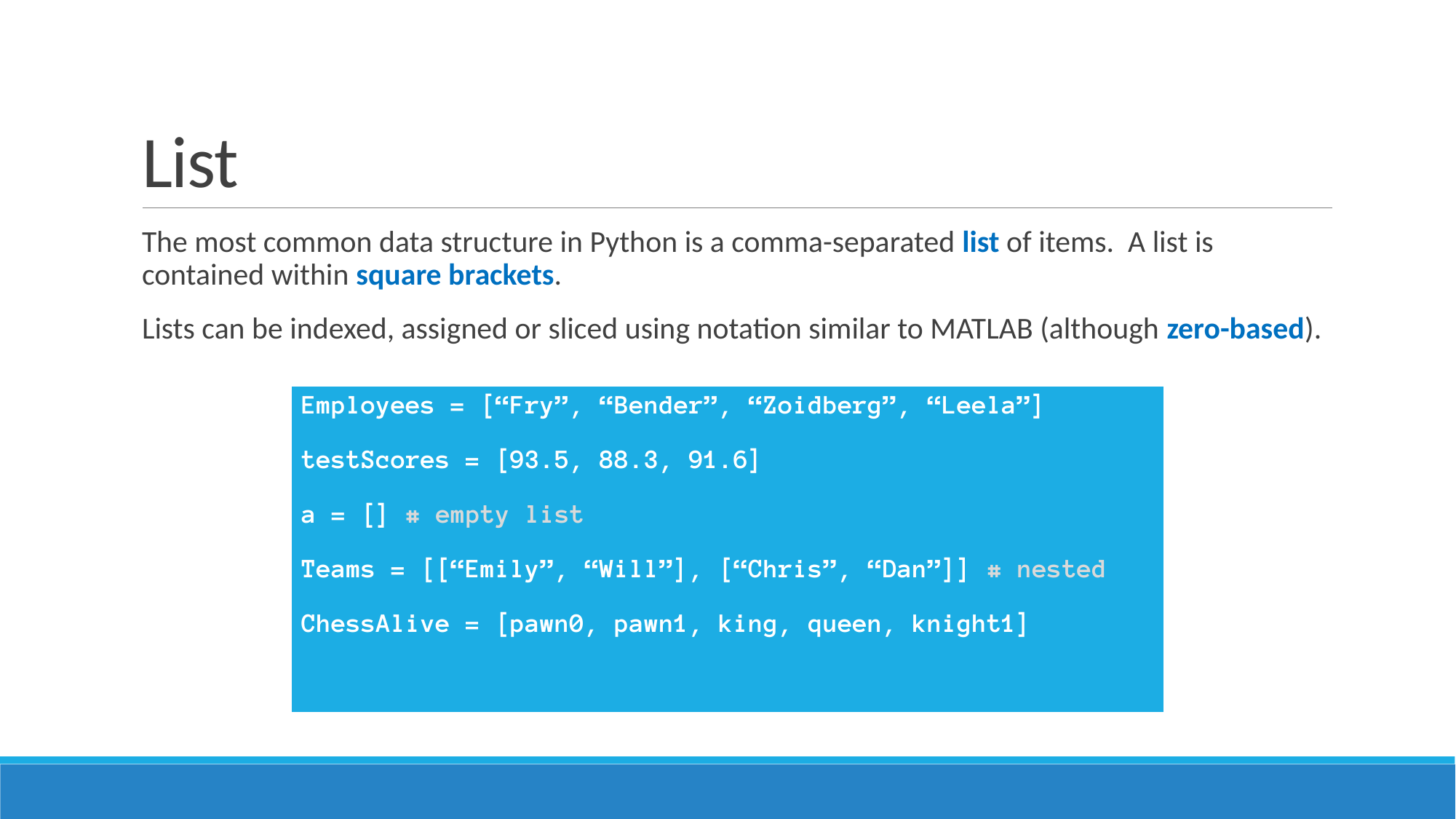

# List
The most common data structure in Python is a comma-separated list of items.  A list is contained within square brackets.
Lists can be indexed, assigned or sliced using notation similar to MATLAB (although zero-based).
| Employees = [“Fry”, “Bender”, “Zoidberg”, “Leela”] testScores = [93.5, 88.3, 91.6] a = [] # empty list Teams = [[“Emily”, “Will”], [“Chris”, “Dan”]] # nested ChessAlive = [pawn0, pawn1, king, queen, knight1] |
| --- |